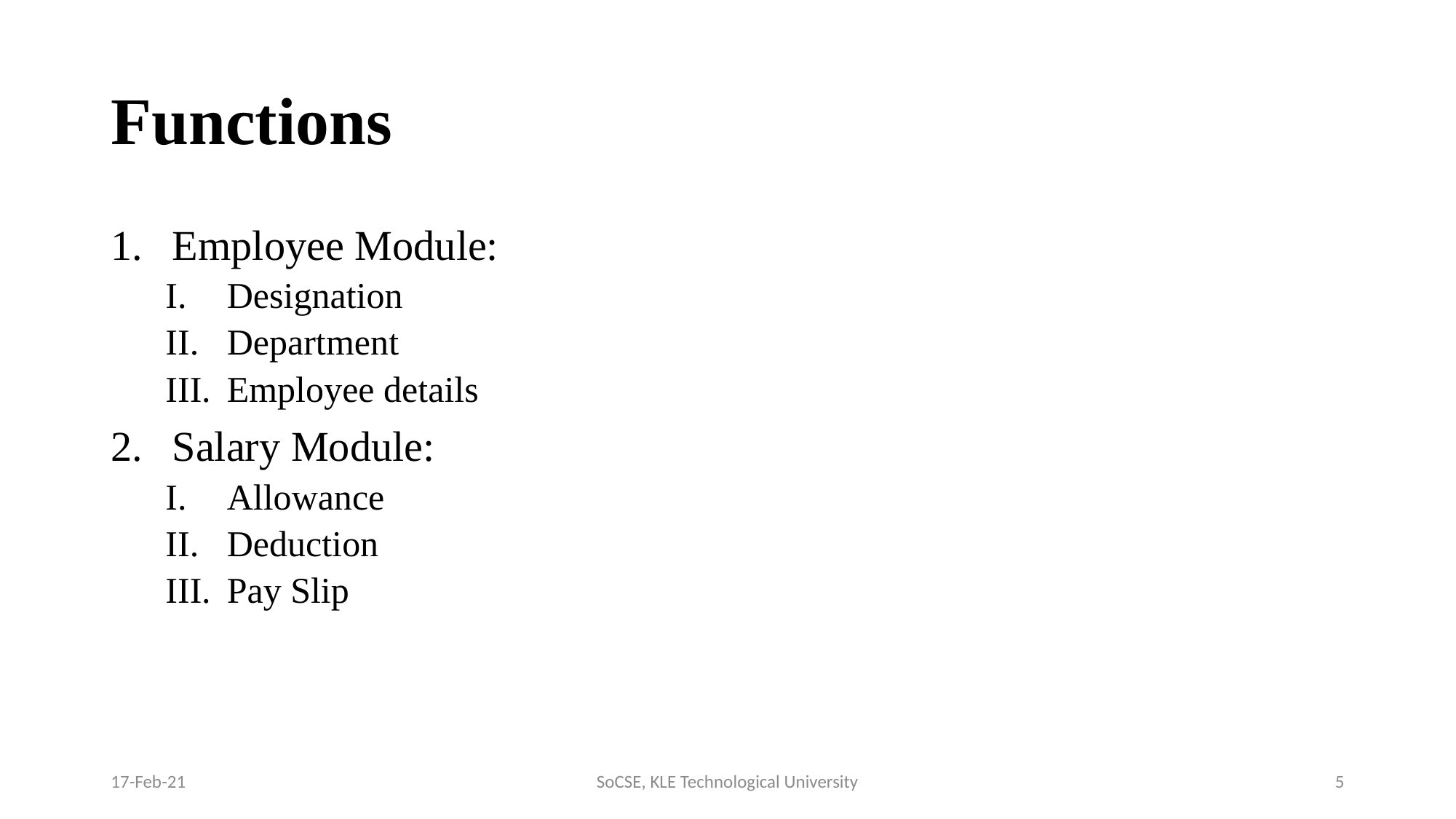

# Functions
Employee Module:
Designation
Department
Employee details
Salary Module:
Allowance
Deduction
Pay Slip
17-Feb-21
SoCSE, KLE Technological University
5